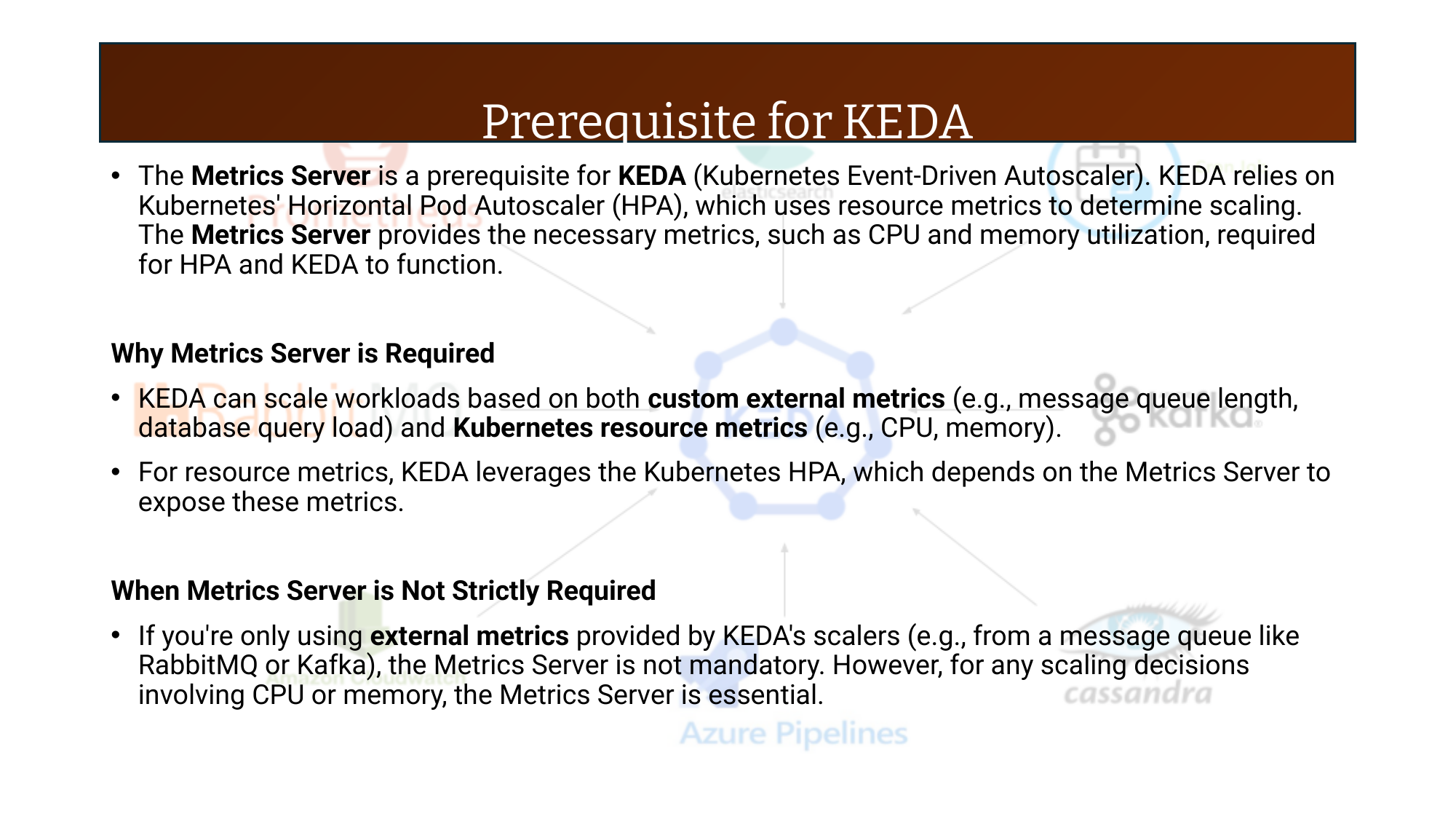

# Prerequisite for KEDA
The Metrics Server is a prerequisite for KEDA (Kubernetes Event-Driven Autoscaler). KEDA relies on Kubernetes' Horizontal Pod Autoscaler (HPA), which uses resource metrics to determine scaling. The Metrics Server provides the necessary metrics, such as CPU and memory utilization, required for HPA and KEDA to function.

Why Metrics Server is Required
KEDA can scale workloads based on both custom external metrics (e.g., message queue length, database query load) and Kubernetes resource metrics (e.g., CPU, memory).
For resource metrics, KEDA leverages the Kubernetes HPA, which depends on the Metrics Server to expose these metrics.

When Metrics Server is Not Strictly Required
If you're only using external metrics provided by KEDA's scalers (e.g., from a message queue like RabbitMQ or Kafka), the Metrics Server is not mandatory. However, for any scaling decisions involving CPU or memory, the Metrics Server is essential.